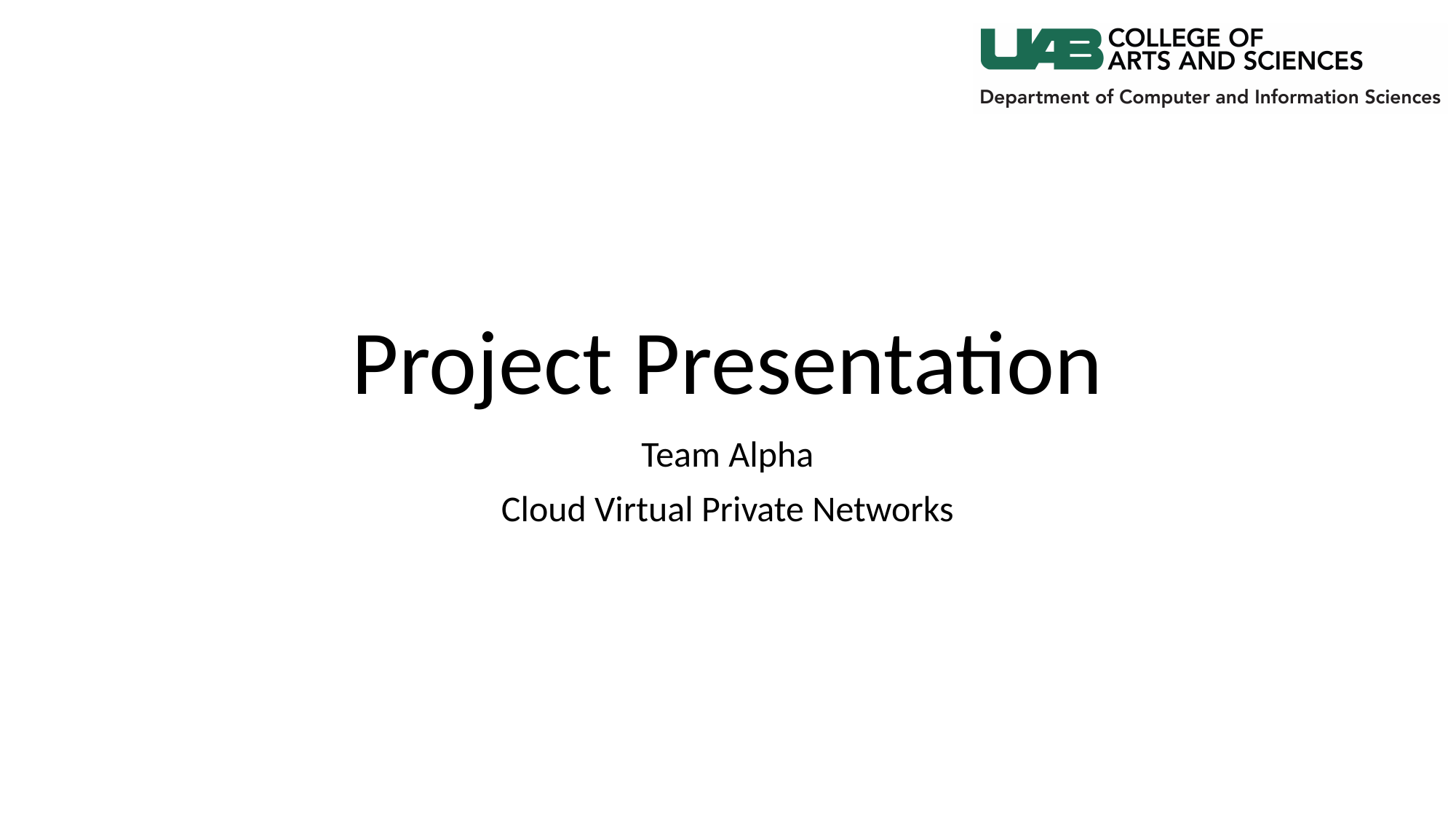

# Project Presentation
Team Alpha
Cloud Virtual Private Networks